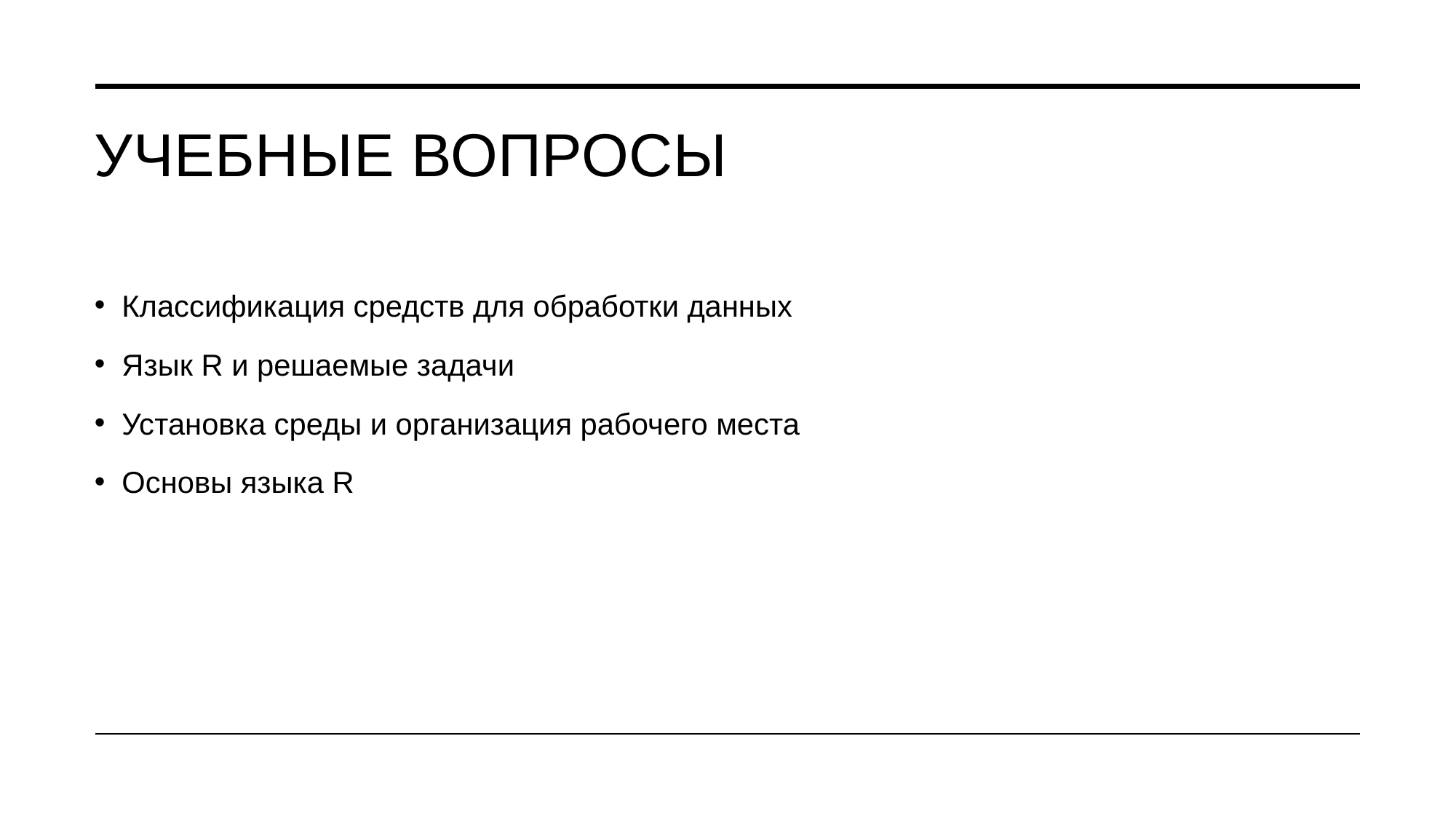

# УЧЕБНЫЕ ВОПРОСЫ
Классификация средств для обработки данных
Язык R и решаемые задачи
Установка среды и организация рабочего места
Основы языка R